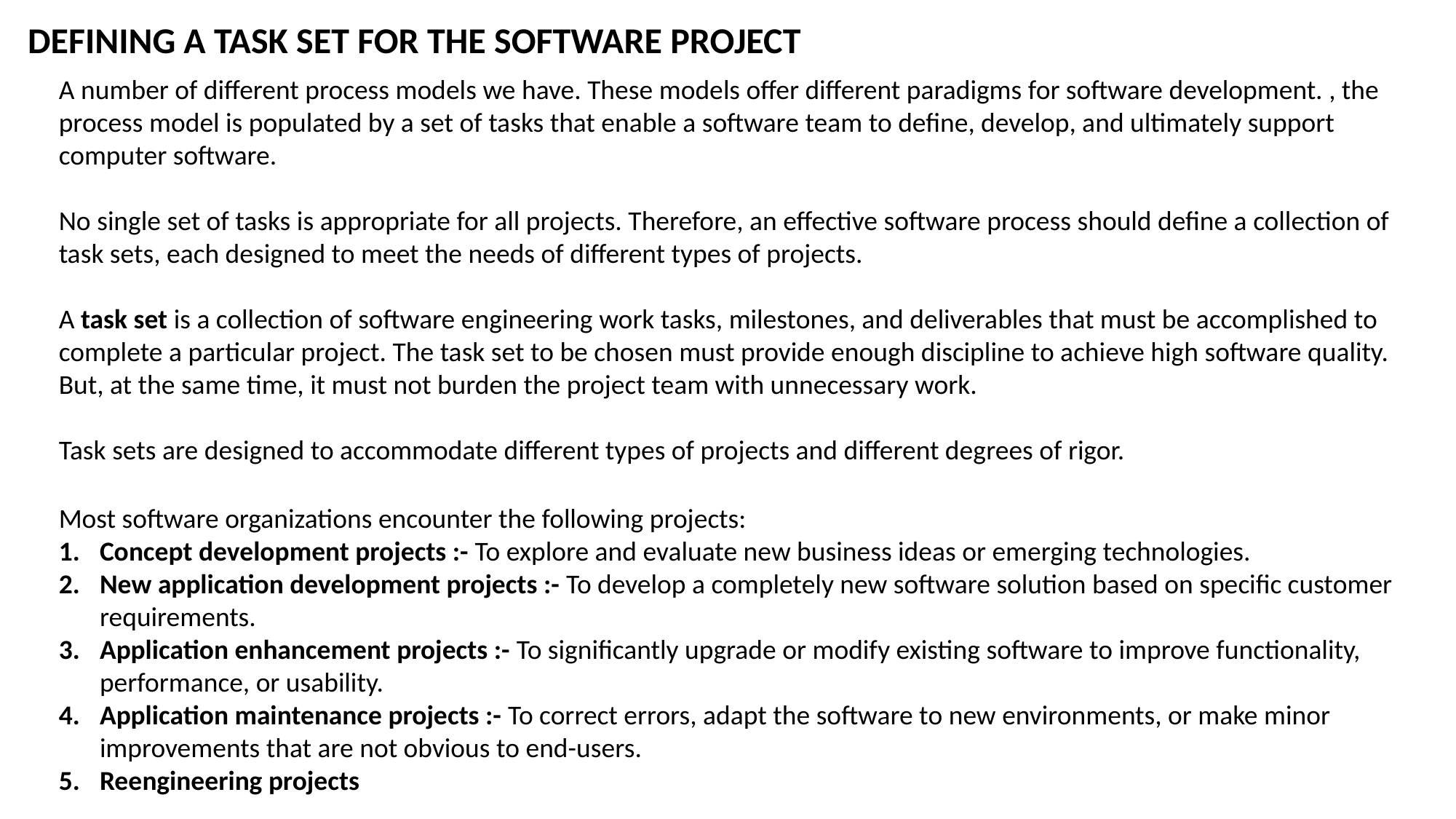

DEFINING A TASK SET FOR THE SOFTWARE PROJECT
A number of different process models we have. These models offer different paradigms for software development. , the process model is populated by a set of tasks that enable a software team to define, develop, and ultimately support computer software.

No single set of tasks is appropriate for all projects. Therefore, an effective software process should define a collection of task sets, each designed to meet the needs of different types of projects.

A task set is a collection of software engineering work tasks, milestones, and deliverables that must be accomplished to complete a particular project. The task set to be chosen must provide enough discipline to achieve high software quality. But, at the same time, it must not burden the project team with unnecessary work.

Task sets are designed to accommodate different types of projects and different degrees of rigor.
Most software organizations encounter the following projects:
Concept development projects :- To explore and evaluate new business ideas or emerging technologies.
New application development projects :- To develop a completely new software solution based on specific customer requirements.
Application enhancement projects :- To significantly upgrade or modify existing software to improve functionality, performance, or usability.
Application maintenance projects :- To correct errors, adapt the software to new environments, or make minor improvements that are not obvious to end-users.
Reengineering projects